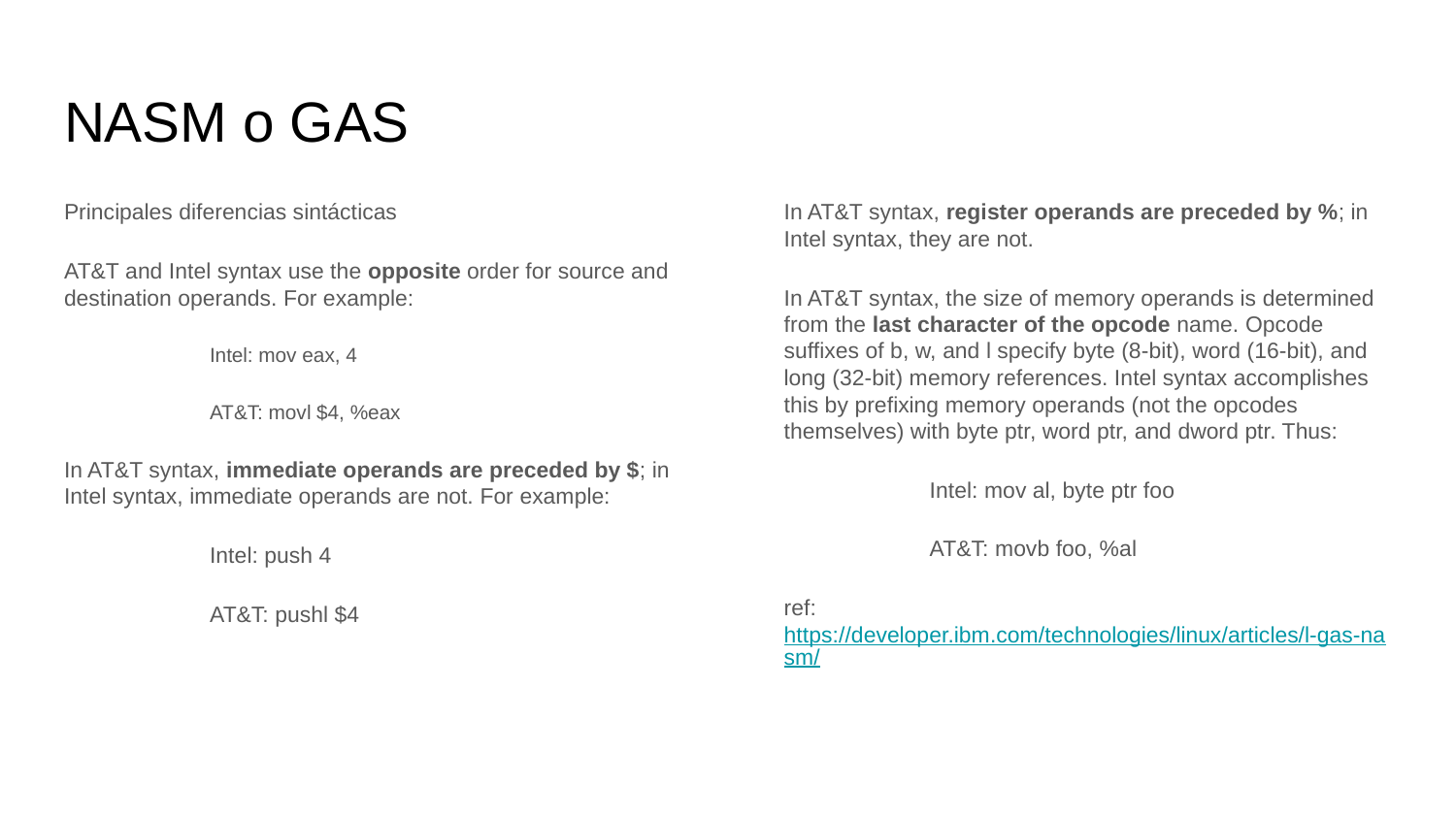

# NASM o GAS
Principales diferencias sintácticas
AT&T and Intel syntax use the opposite order for source and destination operands. For example:
	Intel: mov eax, 4
	AT&T: movl $4, %eax
In AT&T syntax, immediate operands are preceded by $; in Intel syntax, immediate operands are not. For example:
	Intel: push 4
	AT&T: pushl $4

In AT&T syntax, register operands are preceded by %; in Intel syntax, they are not.
In AT&T syntax, the size of memory operands is determined from the last character of the opcode name. Opcode suffixes of b, w, and l specify byte (8-bit), word (16-bit), and long (32-bit) memory references. Intel syntax accomplishes this by prefixing memory operands (not the opcodes themselves) with byte ptr, word ptr, and dword ptr. Thus:
	Intel: mov al, byte ptr foo
	AT&T: movb foo, %al
ref: https://developer.ibm.com/technologies/linux/articles/l-gas-nasm/